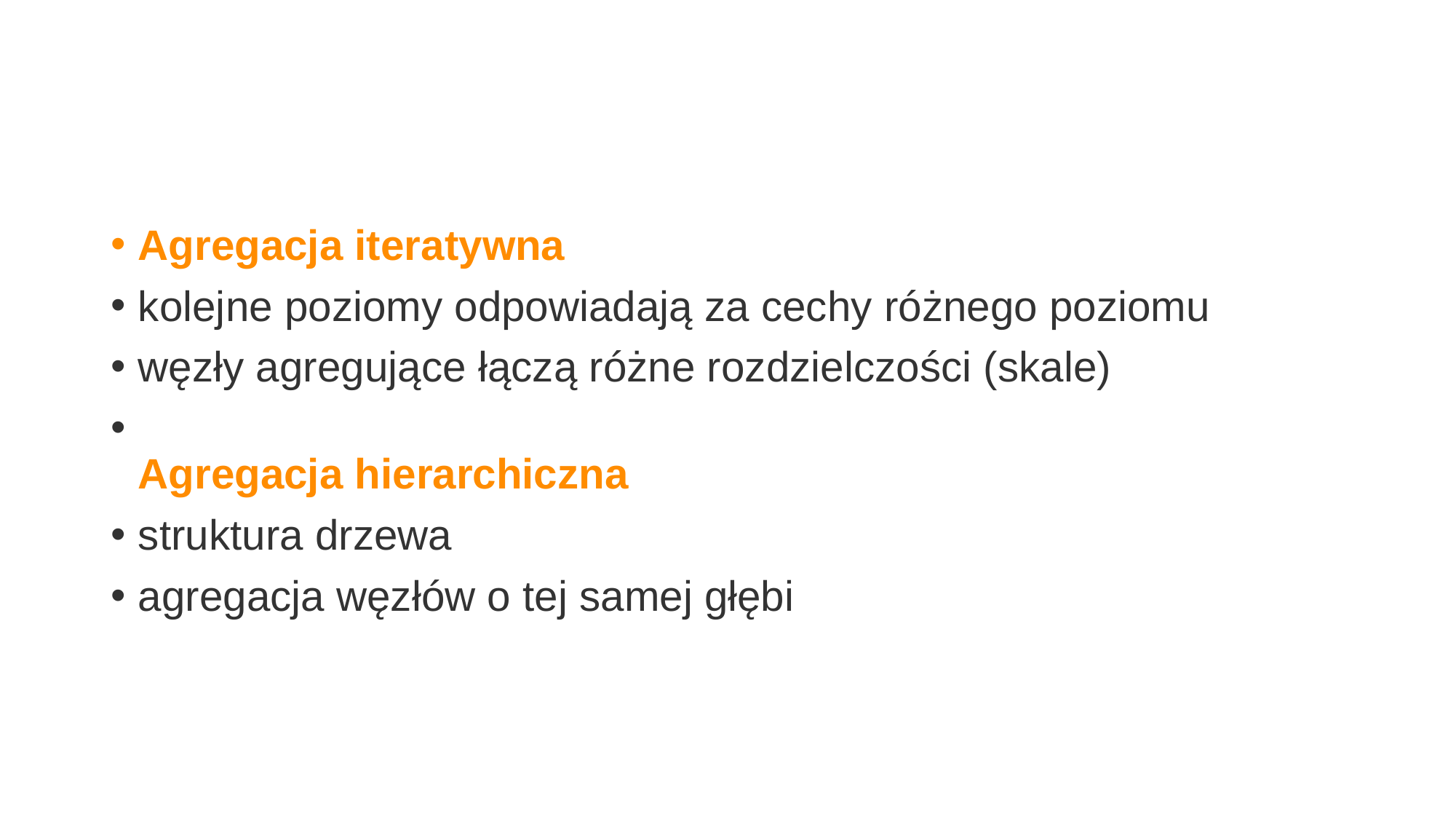

#
Agregacja iteratywna
kolejne poziomy odpowiadają za cechy różnego poziomu
węzły agregujące łączą różne rozdzielczości (skale)
Agregacja hierarchiczna
struktura drzewa
agregacja węzłów o tej samej głębi